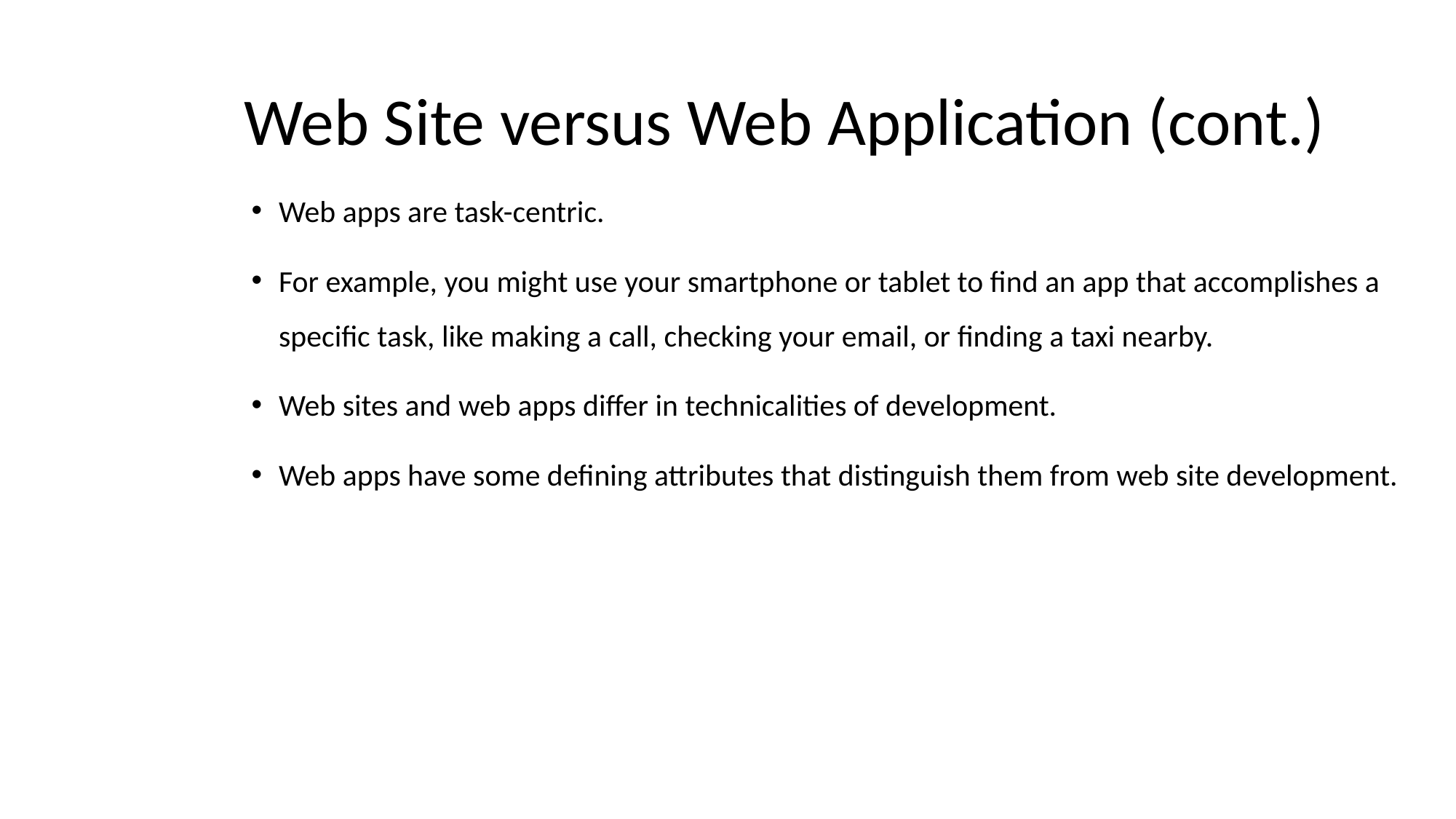

# Web Site versus Web Application (cont.)
Web apps are task-centric.
For example, you might use your smartphone or tablet to find an app that accomplishes a specific task, like making a call, checking your email, or finding a taxi nearby.
Web sites and web apps differ in technicalities of development.
Web apps have some defining attributes that distinguish them from web site development.